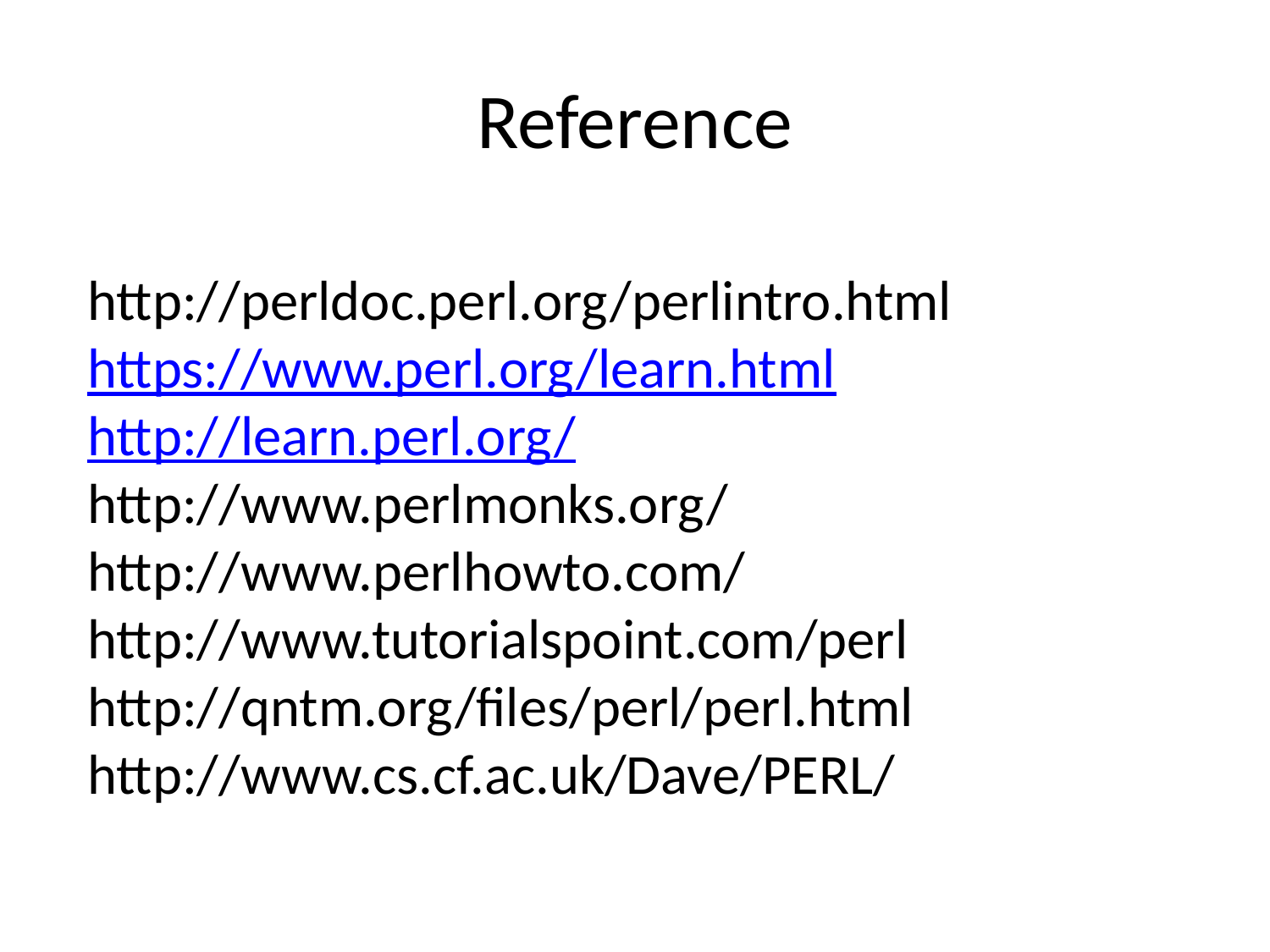

Reference
http://perldoc.perl.org/perlintro.html
https://www.perl.org/learn.html
http://learn.perl.org/
http://www.perlmonks.org/
http://www.perlhowto.com/
http://www.tutorialspoint.com/perl
http://qntm.org/files/perl/perl.html
http://www.cs.cf.ac.uk/Dave/PERL/